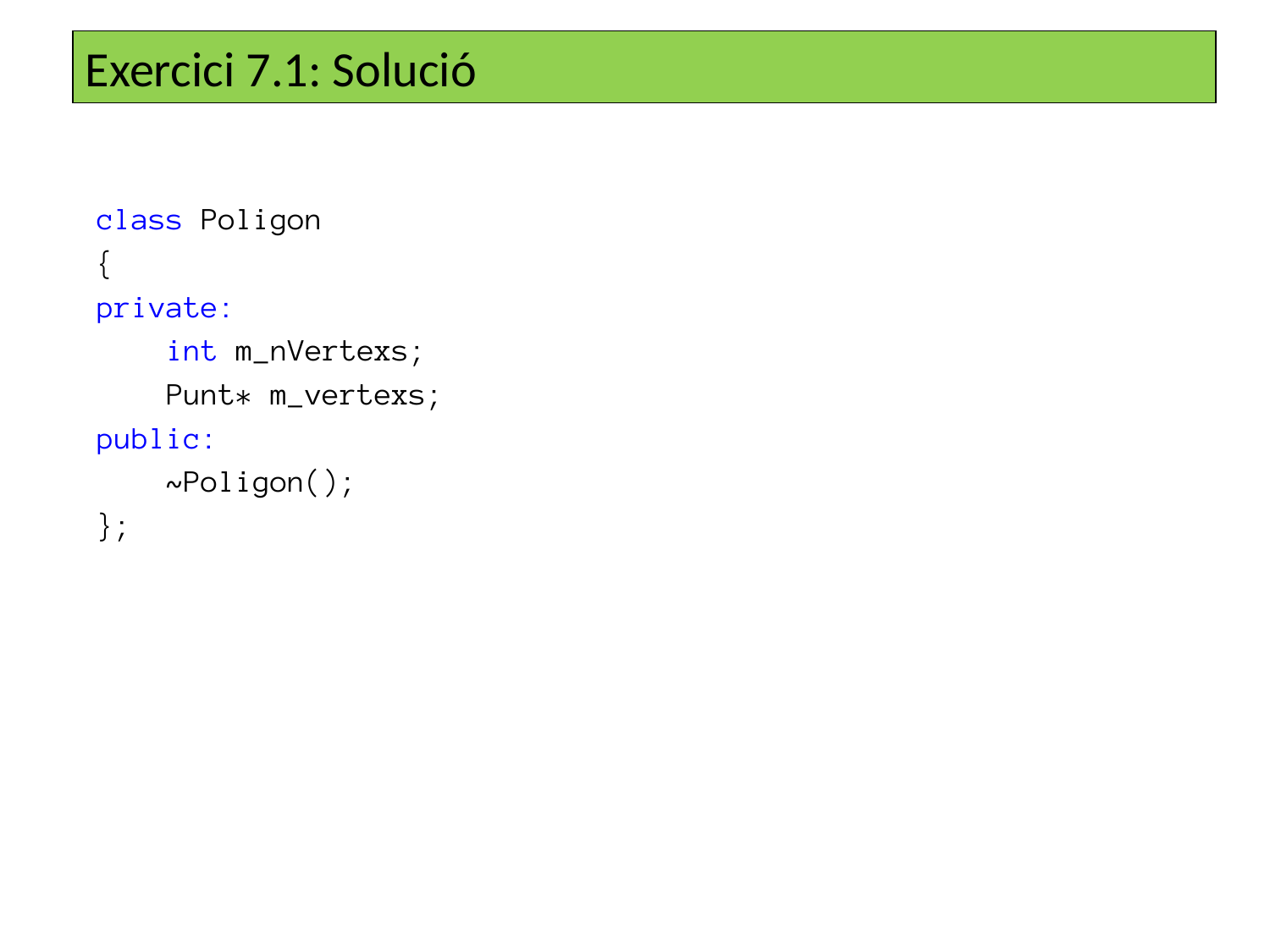

Exercici 7.1: Solució
class Poligon
{
private:
    int m_nVertexs;
    Punt* m_vertexs;
public:
    ~Poligon();
};